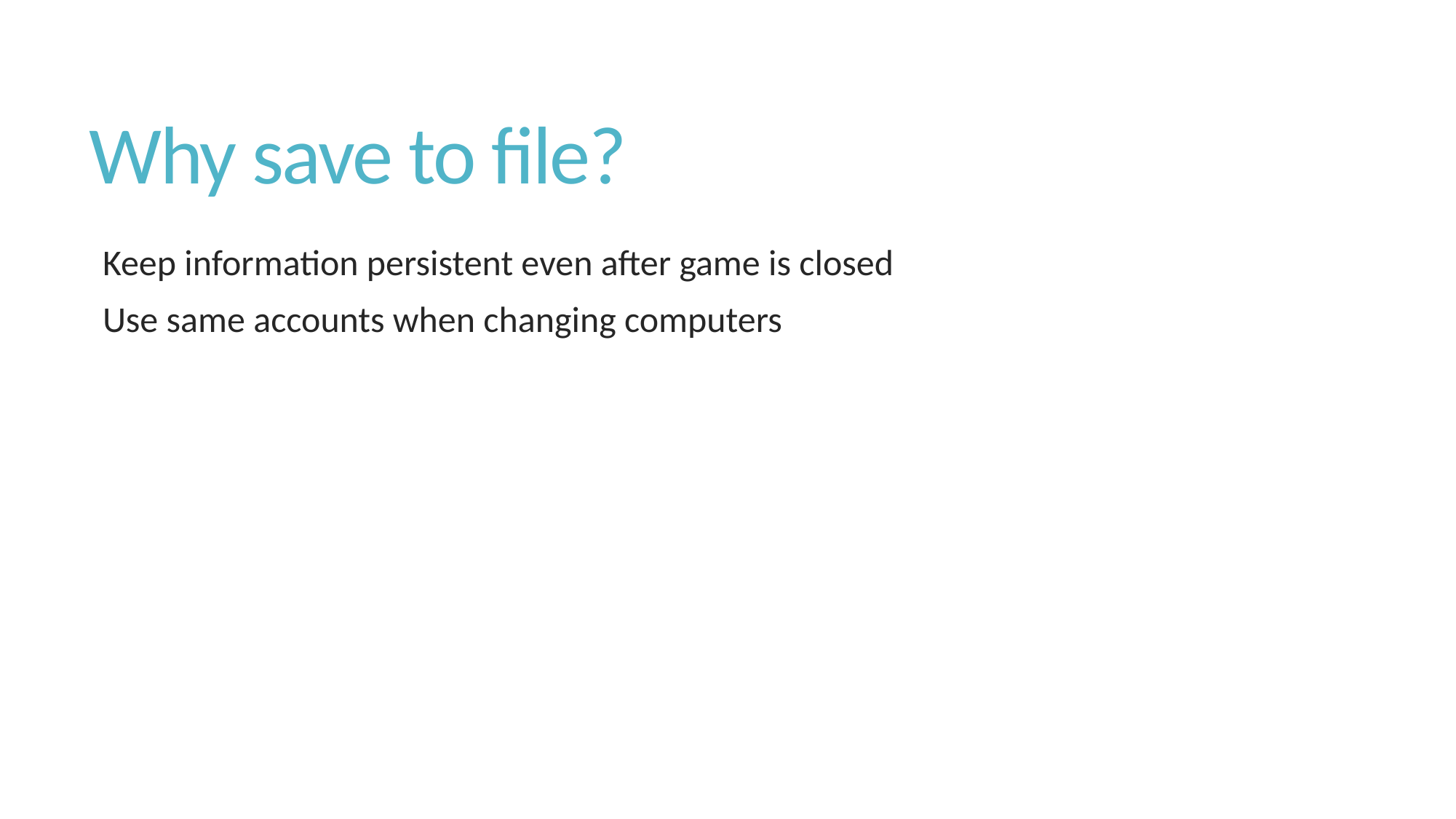

# Why save to file?
Keep information persistent even after game is closed
Use same accounts when changing computers